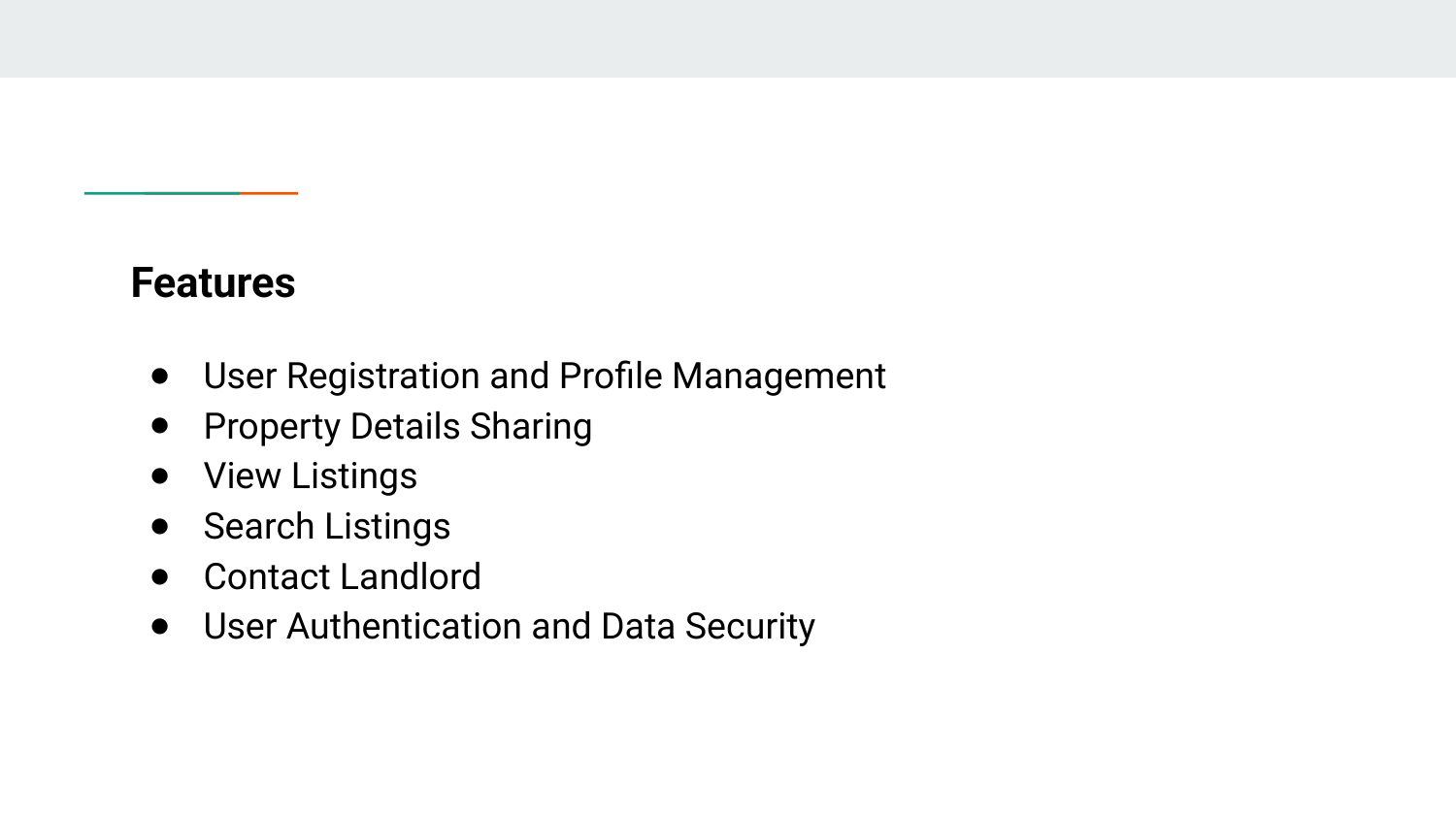

# Features

User Registration and Profile Management
Property Details Sharing
View Listings
Search Listings
Contact Landlord
User Authentication and Data Security